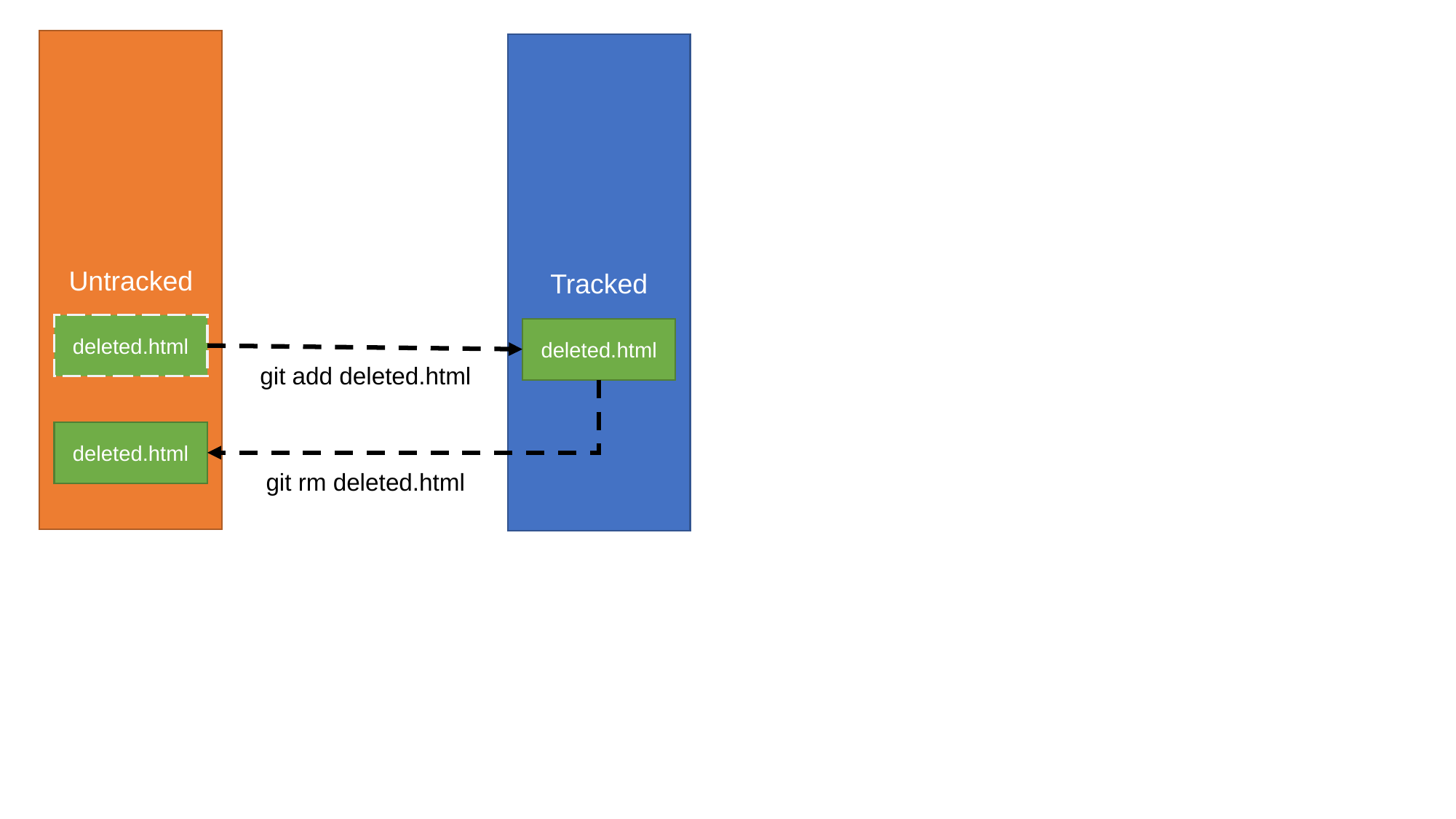

Untracked
Tracked
deleted.html
deleted.html
git add deleted.html
deleted.html
git rm deleted.html